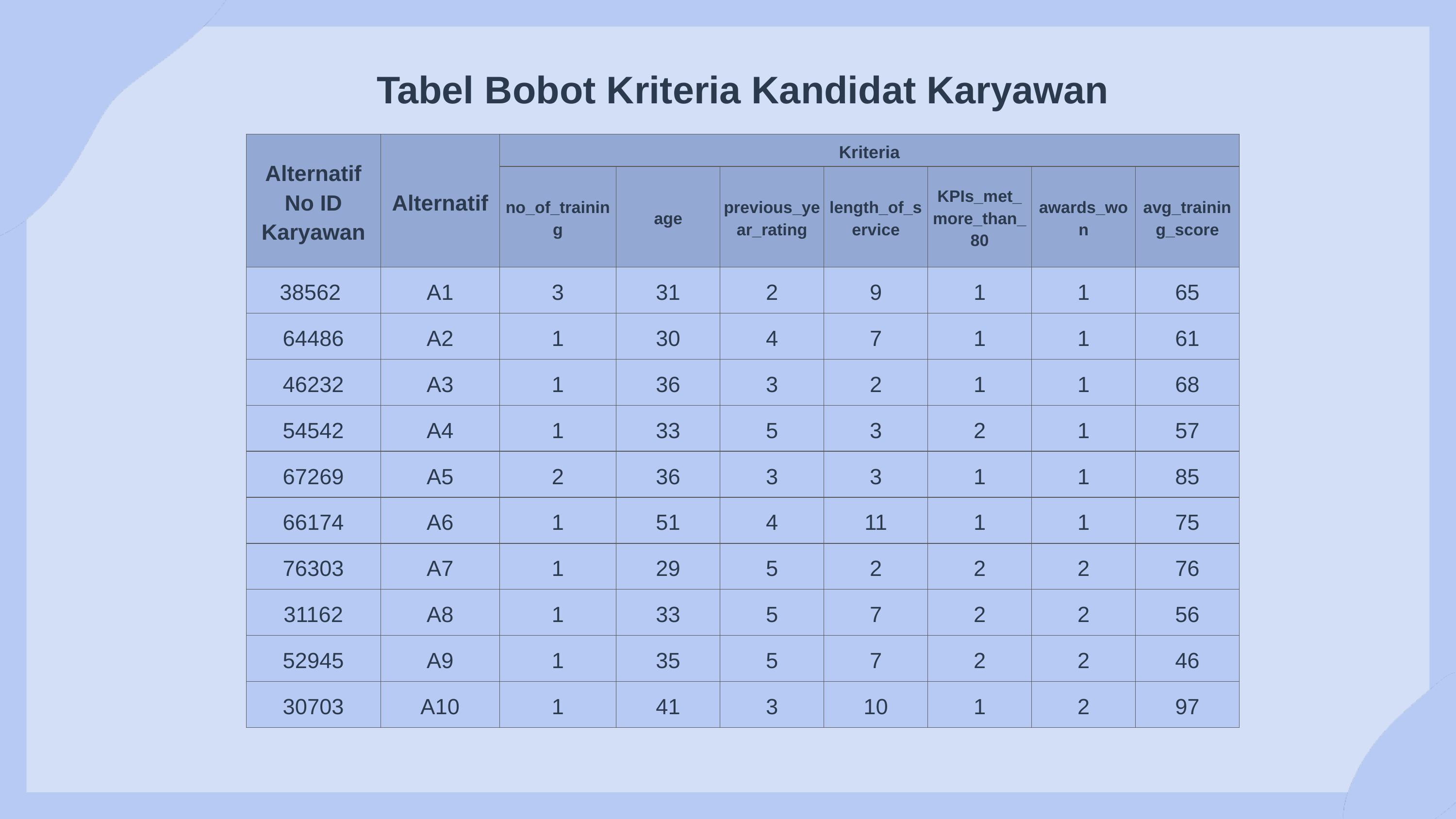

Tabel Bobot Kriteria Kandidat Karyawan
| Alternatif No ID Karyawan | Alternatif | Kriteria |  |  |  |  |  |  |
| --- | --- | --- | --- | --- | --- | --- | --- | --- |
|  |  | no\_of\_training | age | previous\_year\_rating | length\_of\_service | KPIs\_met\_more\_than\_80 | awards\_won | avg\_training\_score |
| 38562 | A1 | 3 | 31 | 2 | 9 | 1 | 1 | 65 |
| 64486 | A2 | 1 | 30 | 4 | 7 | 1 | 1 | 61 |
| 46232 | A3 | 1 | 36 | 3 | 2 | 1 | 1 | 68 |
| 54542 | A4 | 1 | 33 | 5 | 3 | 2 | 1 | 57 |
| 67269 | A5 | 2 | 36 | 3 | 3 | 1 | 1 | 85 |
| 66174 | A6 | 1 | 51 | 4 | 11 | 1 | 1 | 75 |
| 76303 | A7 | 1 | 29 | 5 | 2 | 2 | 2 | 76 |
| 31162 | A8 | 1 | 33 | 5 | 7 | 2 | 2 | 56 |
| 52945 | A9 | 1 | 35 | 5 | 7 | 2 | 2 | 46 |
| 30703 | A10 | 1 | 41 | 3 | 10 | 1 | 2 | 97 |